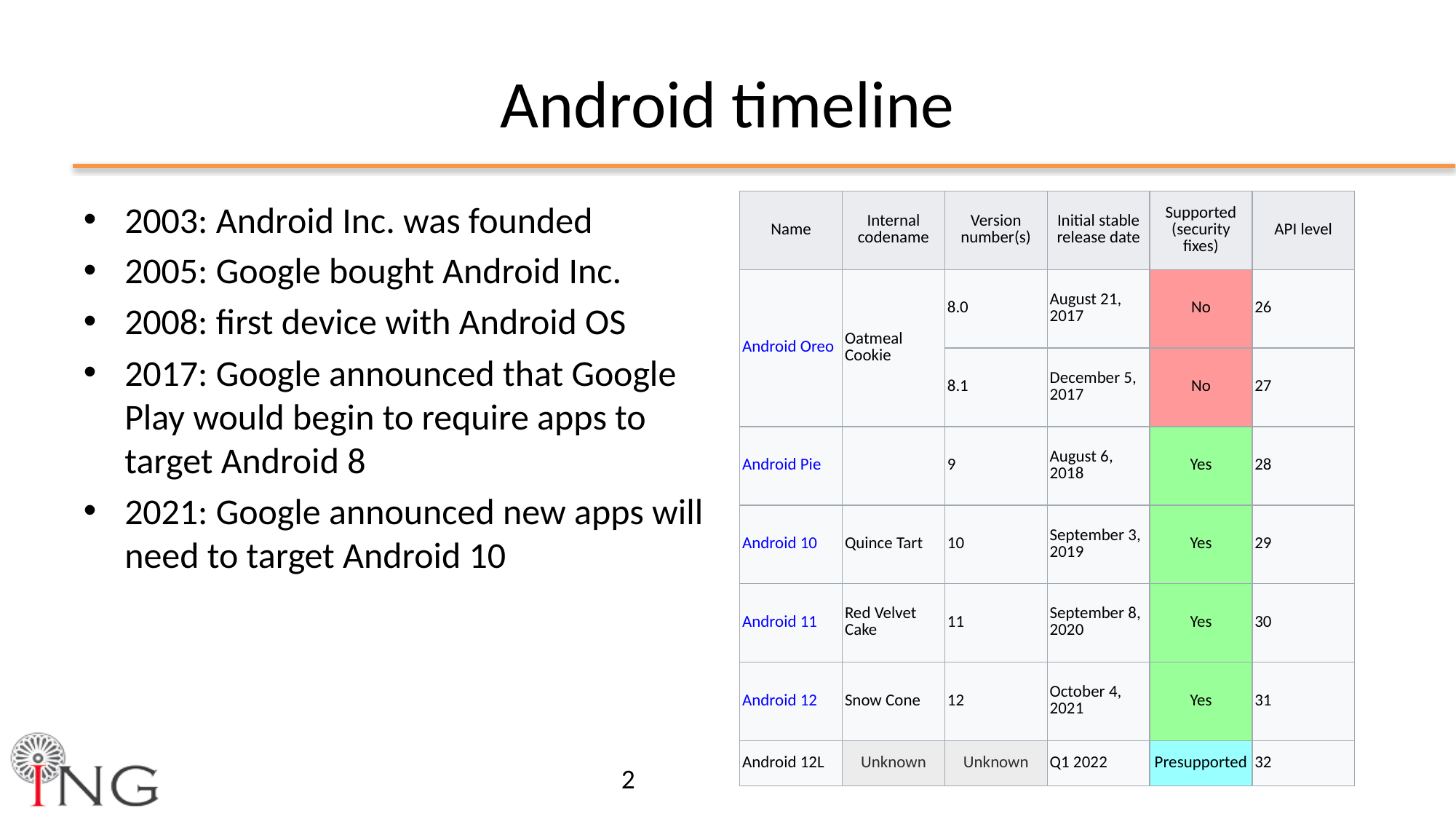

# Android timeline

| Name | Internal codename | Version number(s) | Initial stable release date | Supported (security fixes) | API level |
| --- | --- | --- | --- | --- | --- |
| Android Oreo | Oatmeal Cookie | 8.0 | August 21, 2017 | No | 26 |
|  |  | 8.1 | December 5, 2017 | No | 27 |
| Android Pie |  | 9 | August 6, 2018 | Yes | 28 |
| Android 10 | Quince Tart | 10 | September 3, 2019 | Yes | 29 |
| Android 11 | Red Velvet Cake | 11 | September 8, 2020 | Yes | 30 |
| Android 12 | Snow Cone | 12 | October 4, 2021 | Yes | 31 |
| Android 12L | Un­known | Un­known | Q1 2022 | Presupported | 32 |
2003: Android Inc. was founded
2005: Google bought Android Inc.
2008: first device with Android OS
2017: Google announced that Google Play would begin to require apps to target Android 8
2021: Google announced new apps will need to target Android 10
2